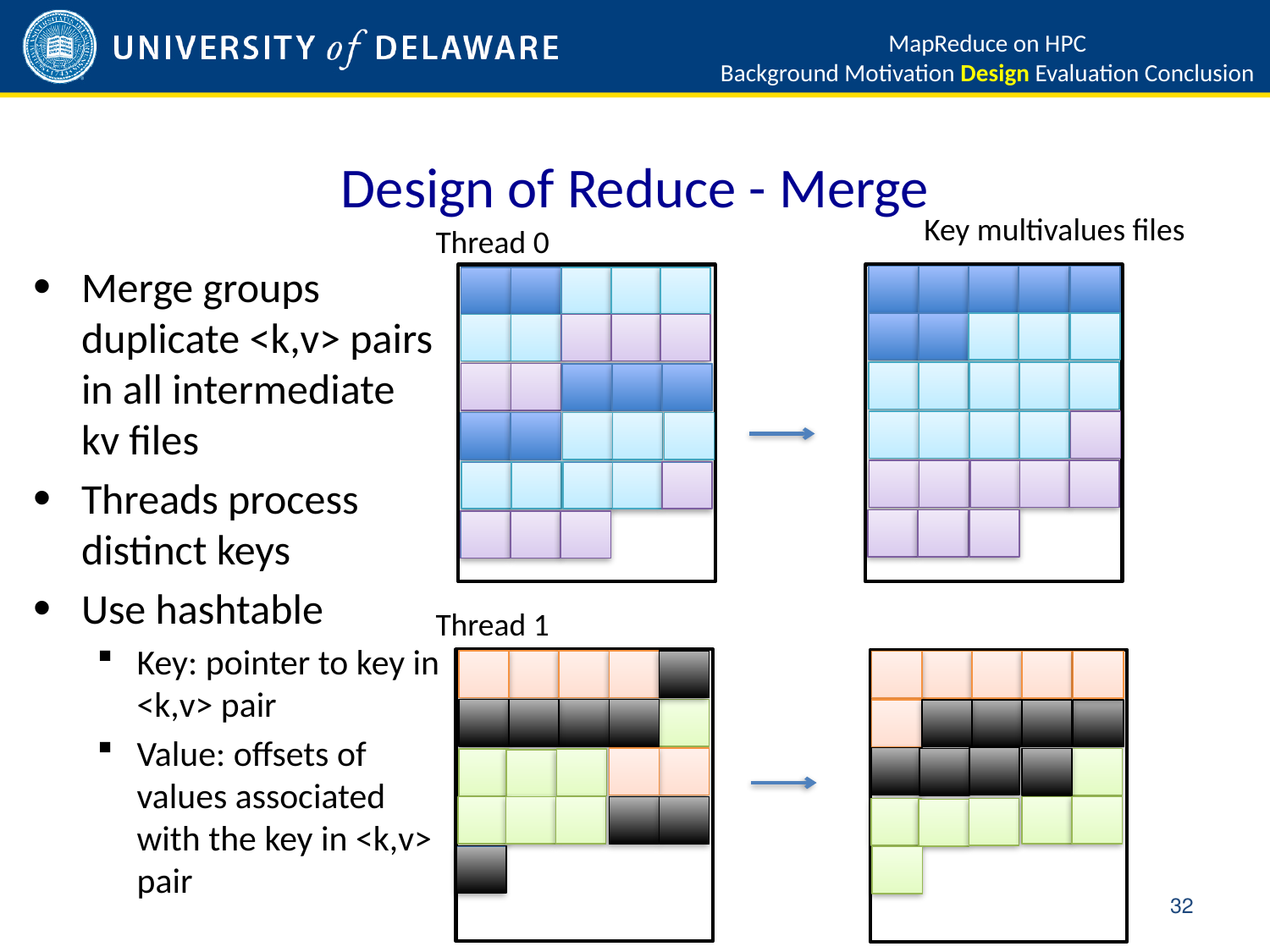

MapReduce on HPC
Background Motivation Design Evaluation Conclusion
# Design of Reduce - Merge
Key multivalues files
Thread 0
Merge groups duplicate <k,v> pairs in all intermediate kv files
Threads process distinct keys
Use hashtable
Key: pointer to key in <k,v> pair
Value: offsets of values associated with the key in <k,v> pair

Thread 1

32